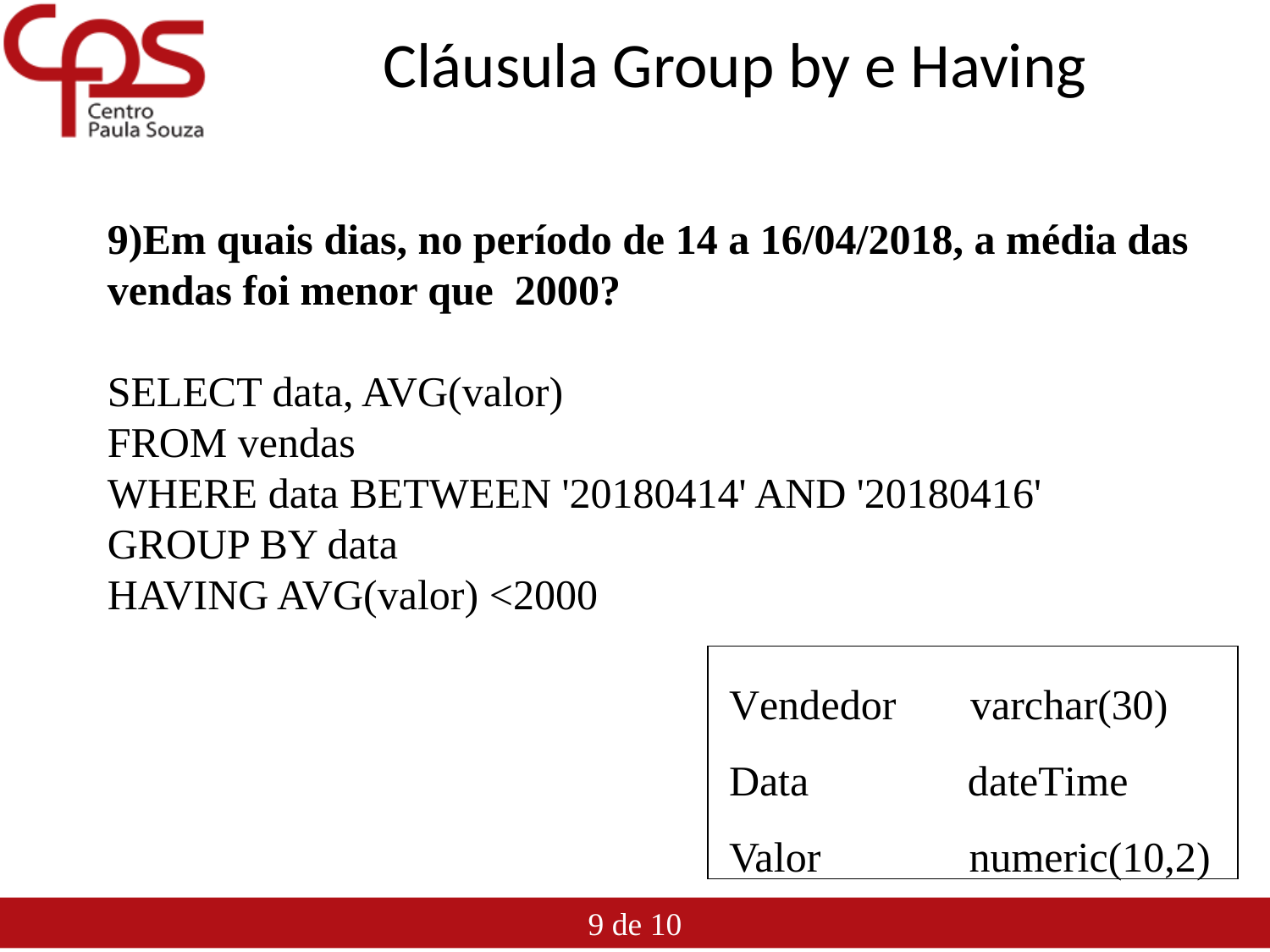

# Cláusula Group by e Having
9)Em quais dias, no período de 14 a 16/04/2018, a média das vendas foi menor que  2000?

SELECT data, AVG(valor)
FROM vendas
WHERE data BETWEEN '20180414' AND '20180416'
GROUP BY data
HAVING AVG(valor) <2000

Vendedor       varchar(30)
Data               dateTime
Valor              numeric(10,2)